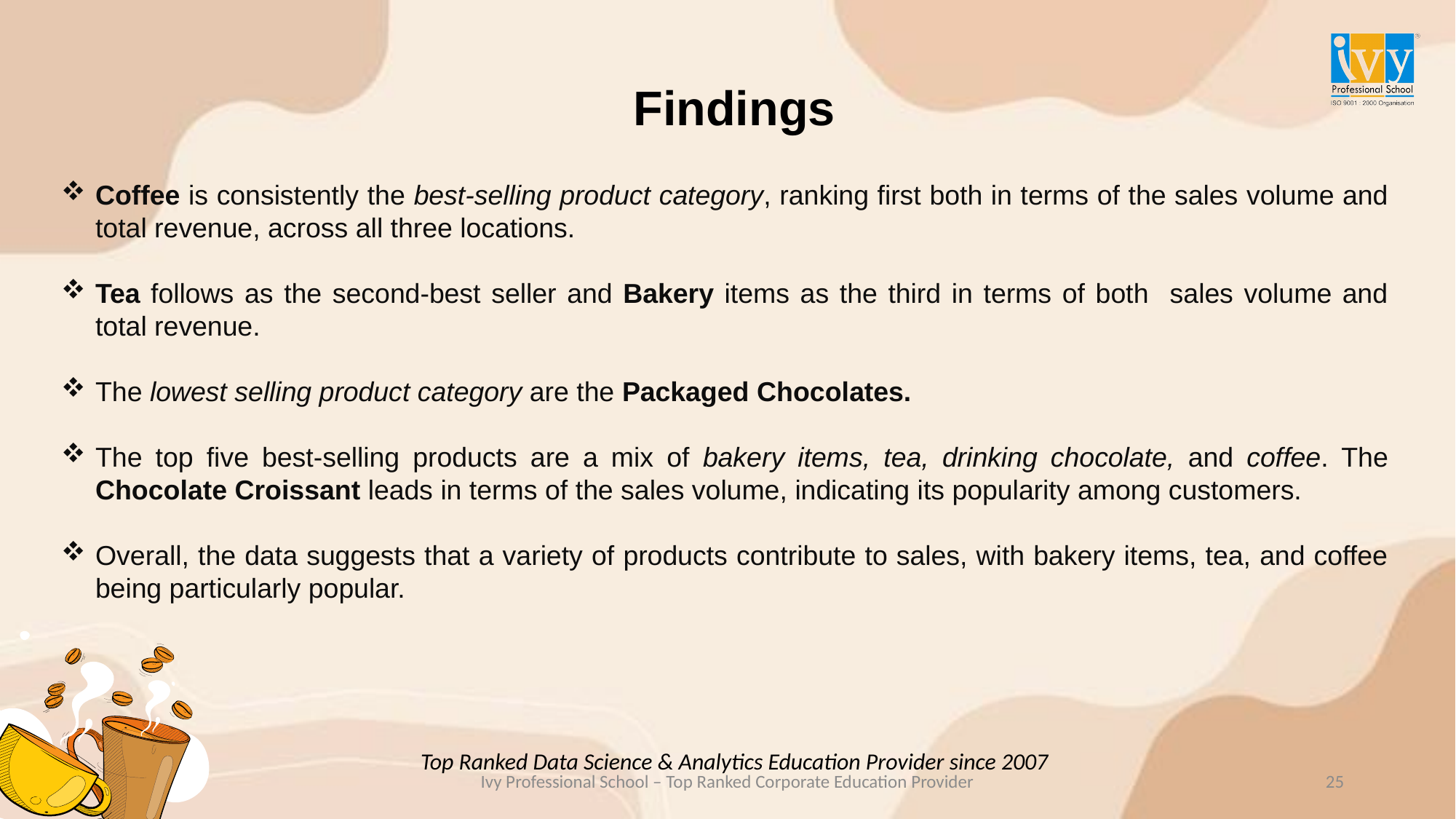

Findings
Coffee is consistently the best-selling product category, ranking first both in terms of the sales volume and total revenue, across all three locations.

Tea follows as the second-best seller and Bakery items as the third in terms of both  sales volume and total revenue.

The lowest selling product category are the Packaged Chocolates.

The top five best-selling products are a mix of bakery items, tea, drinking chocolate, and coffee. The Chocolate Croissant leads in terms of the sales volume, indicating its popularity among customers.

Overall, the data suggests that a variety of products contribute to sales, with bakery items, tea, and coffee being particularly popular.

Top Ranked Data Science & Analytics Education Provider since 2007

25